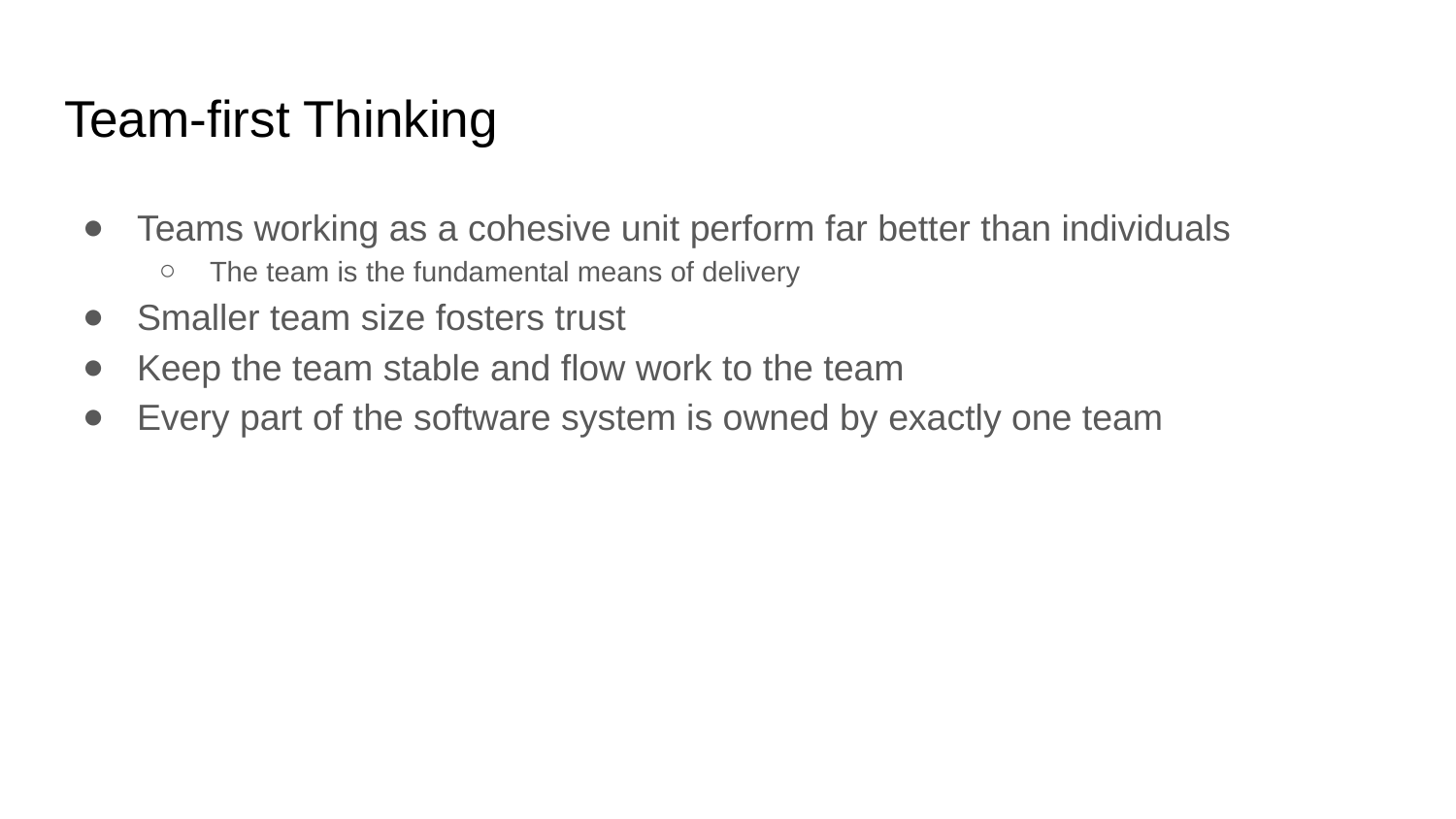

# Team-first Thinking
Teams working as a cohesive unit perform far better than individuals
The team is the fundamental means of delivery
Smaller team size fosters trust
Keep the team stable and flow work to the team
Every part of the software system is owned by exactly one team